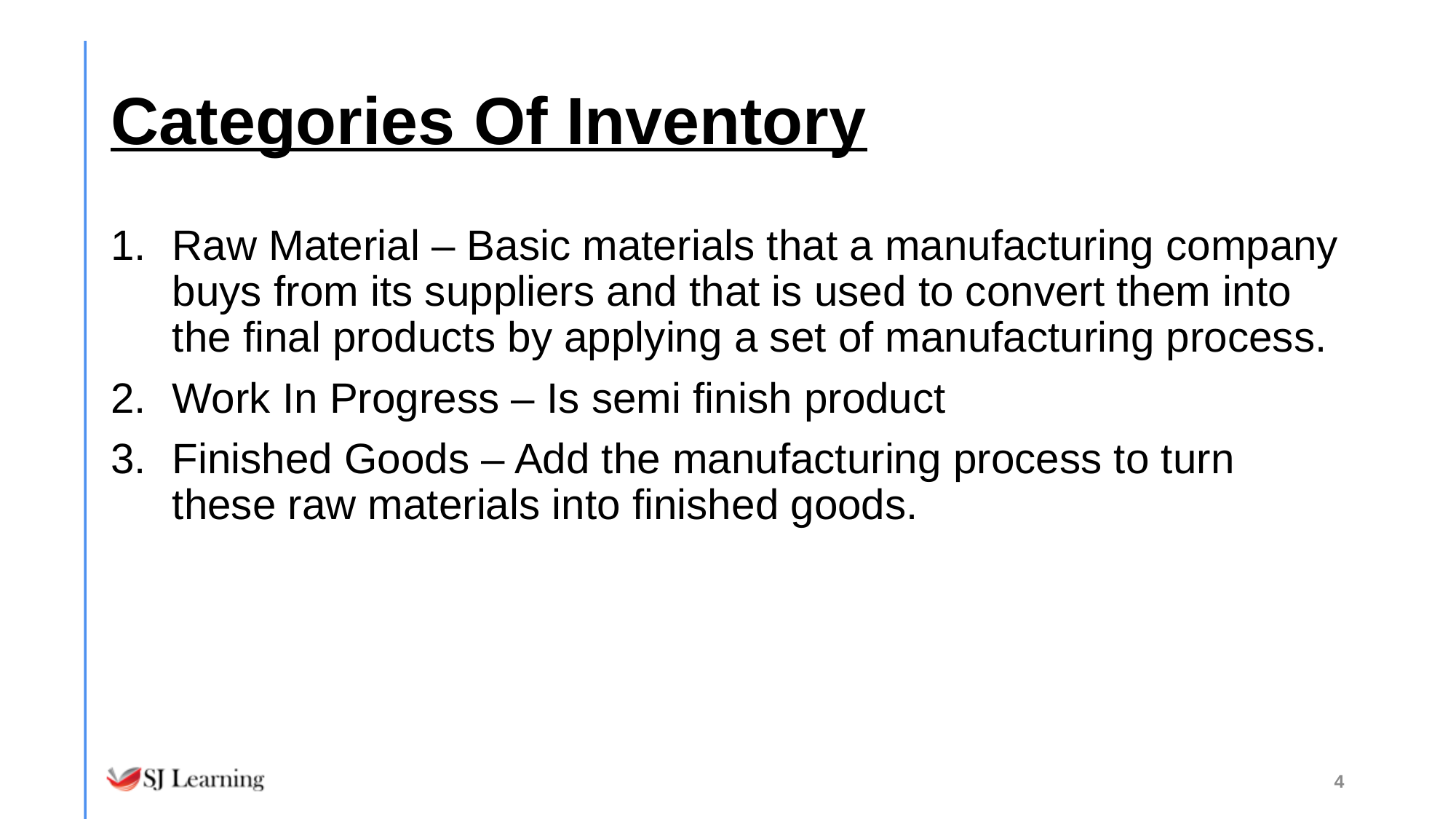

# Categories Of Inventory
Raw Material – Basic materials that a manufacturing company buys from its suppliers and that is used to convert them into the final products by applying a set of manufacturing process.
Work In Progress – Is semi finish product
Finished Goods – Add the manufacturing process to turn these raw materials into finished goods.
4